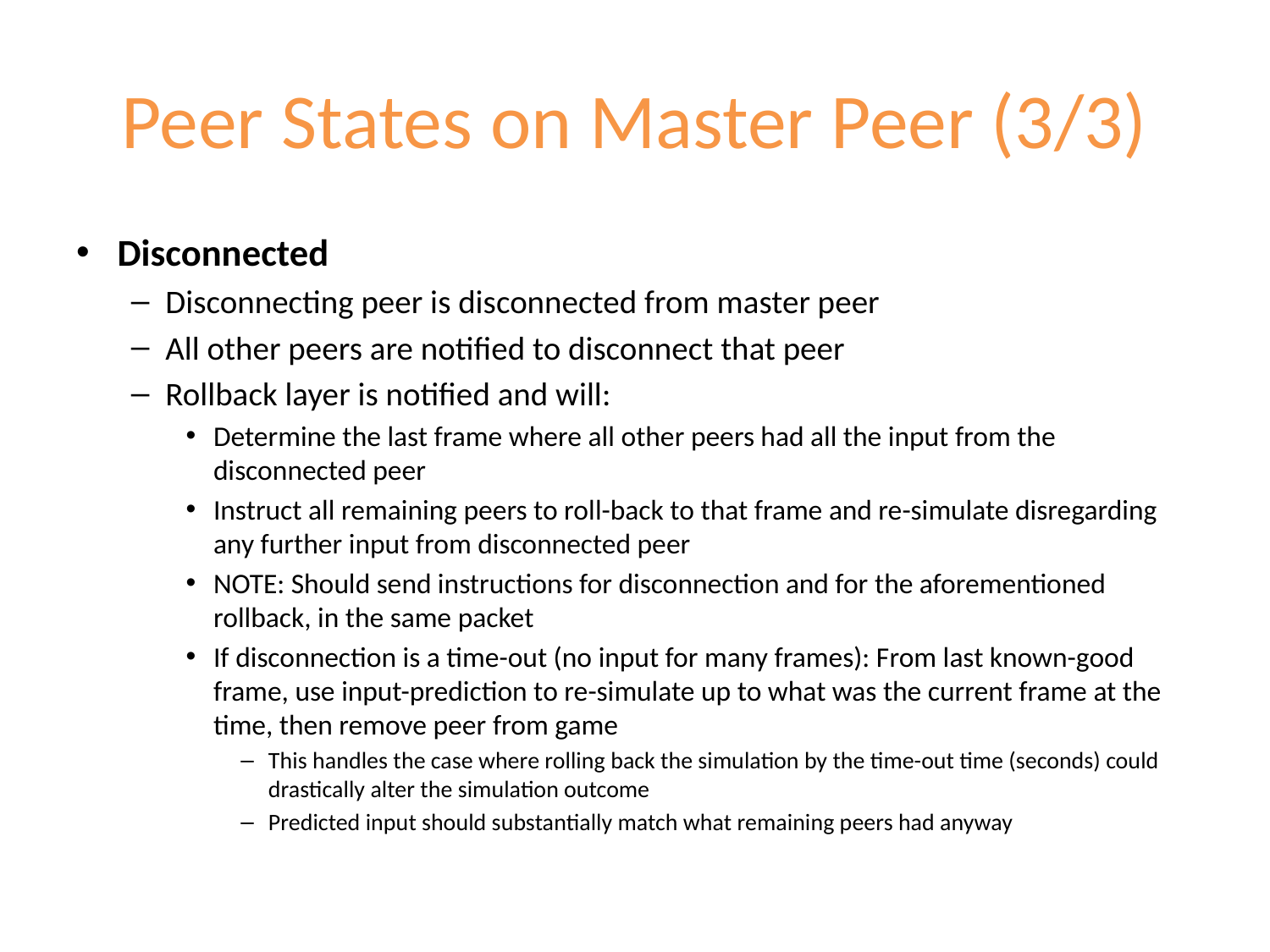

# Peer States on Master Peer (3/3)
Disconnected
Disconnecting peer is disconnected from master peer
All other peers are notified to disconnect that peer
Rollback layer is notified and will:
Determine the last frame where all other peers had all the input from the disconnected peer
Instruct all remaining peers to roll-back to that frame and re-simulate disregarding any further input from disconnected peer
NOTE: Should send instructions for disconnection and for the aforementioned rollback, in the same packet
If disconnection is a time-out (no input for many frames): From last known-good frame, use input-prediction to re-simulate up to what was the current frame at the time, then remove peer from game
This handles the case where rolling back the simulation by the time-out time (seconds) could drastically alter the simulation outcome
Predicted input should substantially match what remaining peers had anyway